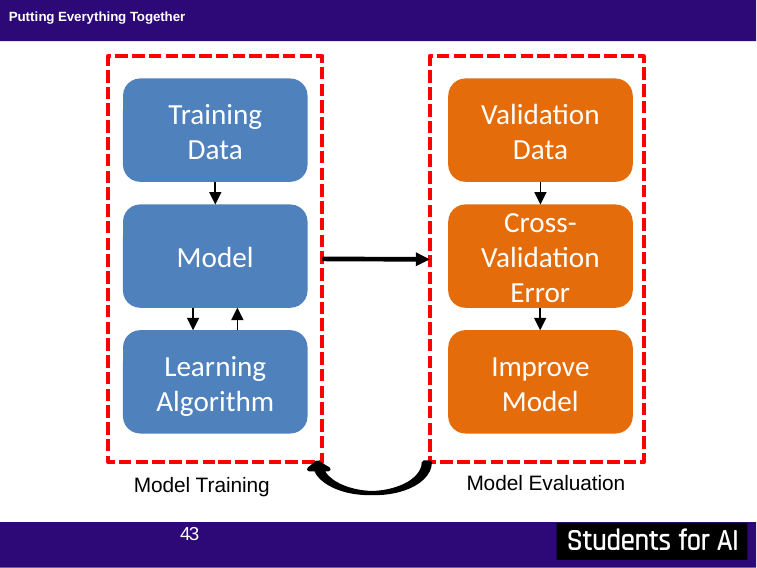

# Putting Everything Together

Training Data
Validation Data
Model
Cross-Validation Error
Learning Algorithm
Improve Model
Model Evaluation

Model Training
43